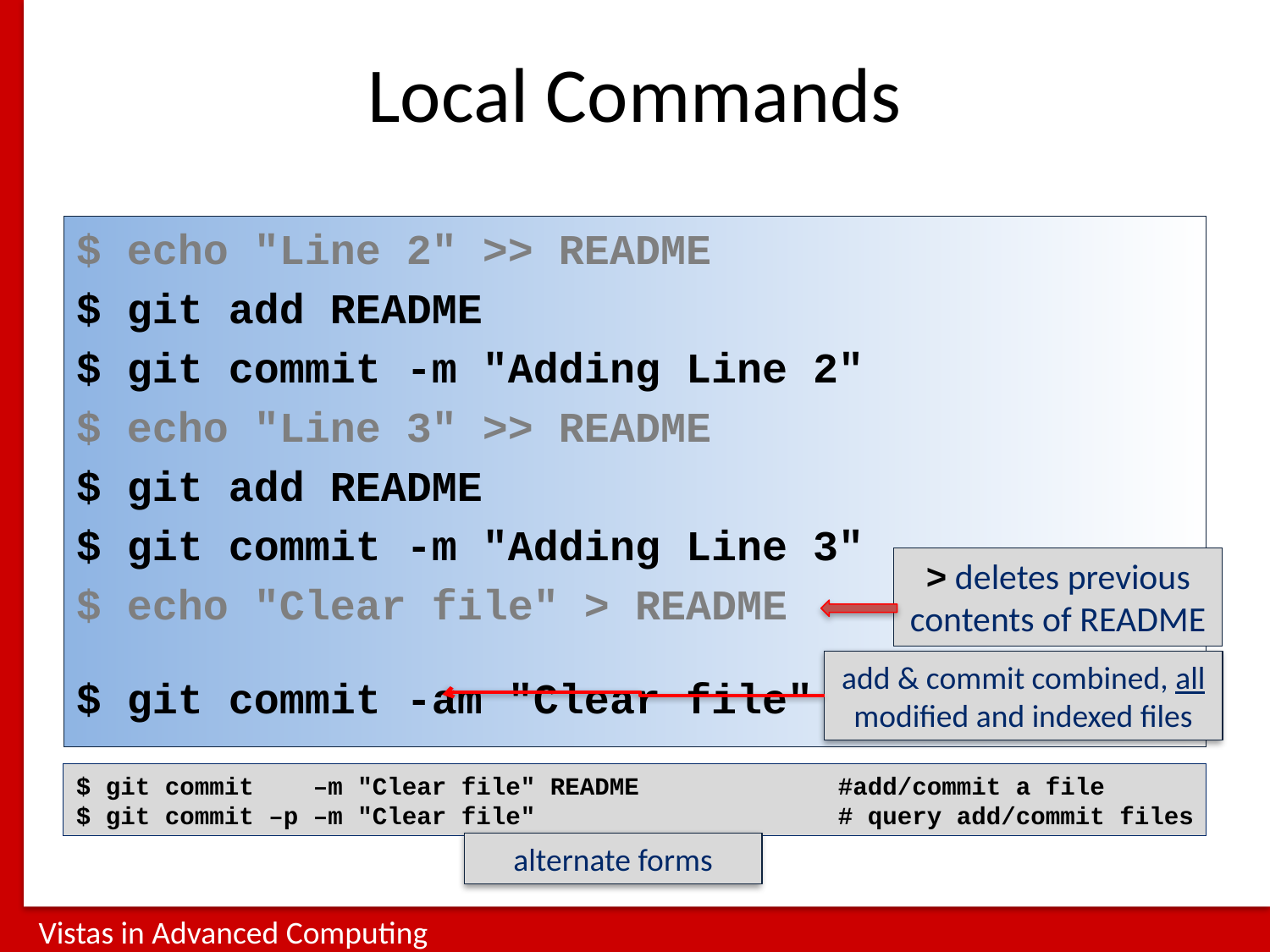

# Local Commands
$ echo "Line 2" >> README
$ git add README
$ git commit -m "Adding Line 2"
$ echo "Line 3" >> README
$ git add README
$ git commit -m "Adding Line 3"
$ echo "Clear file" > README

$ git commit -am "Clear file"
> deletes previous contents of README

add & commit combined, all modified and indexed files

$ git commit    –m "Clear file" README		#add/commit a file
$ git commit –p –m "Clear file"			# query add/commit files
alternate forms